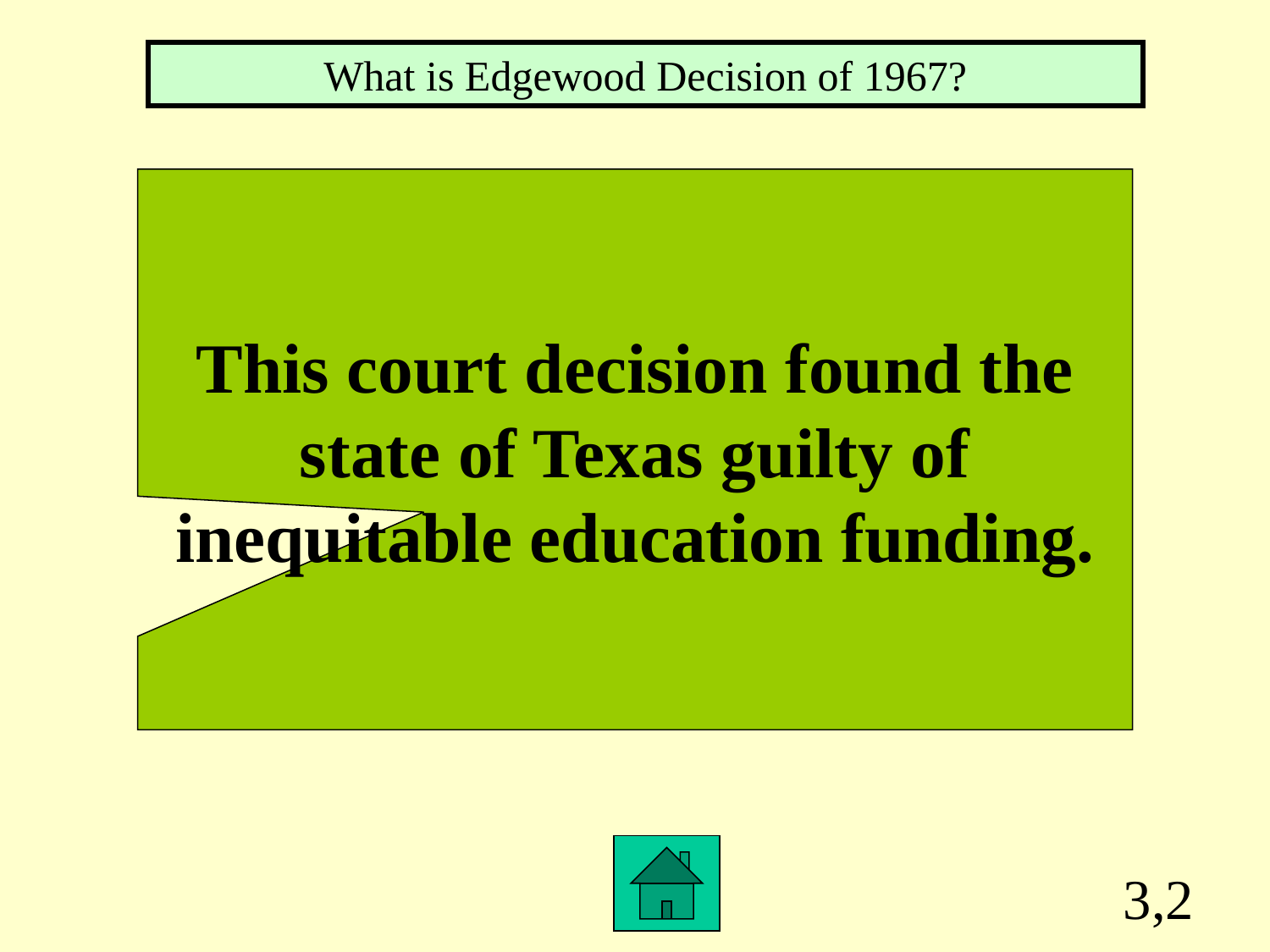

What is Edgewood Decision of 1967?
This court decision found the
state of Texas guilty of
inequitable education funding.

3,2